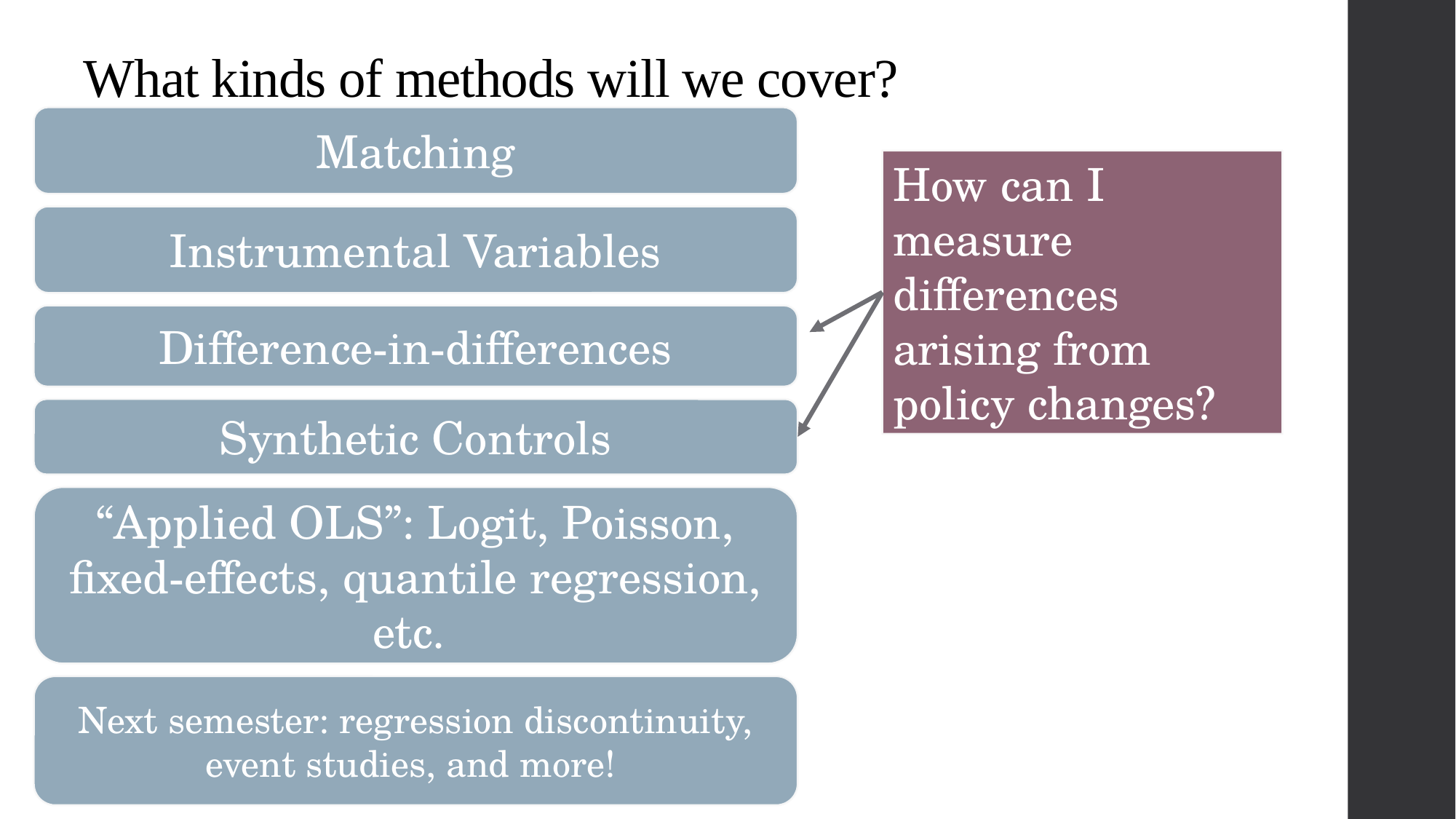

# What kinds of methods will we cover?
Matching
How can I measure differences arising from policy changes?
Instrumental Variables
Difference-in-differences
Synthetic Controls
“Applied OLS”: Logit, Poisson, fixed-effects, quantile regression, etc.
Next semester: regression discontinuity, event studies, and more!